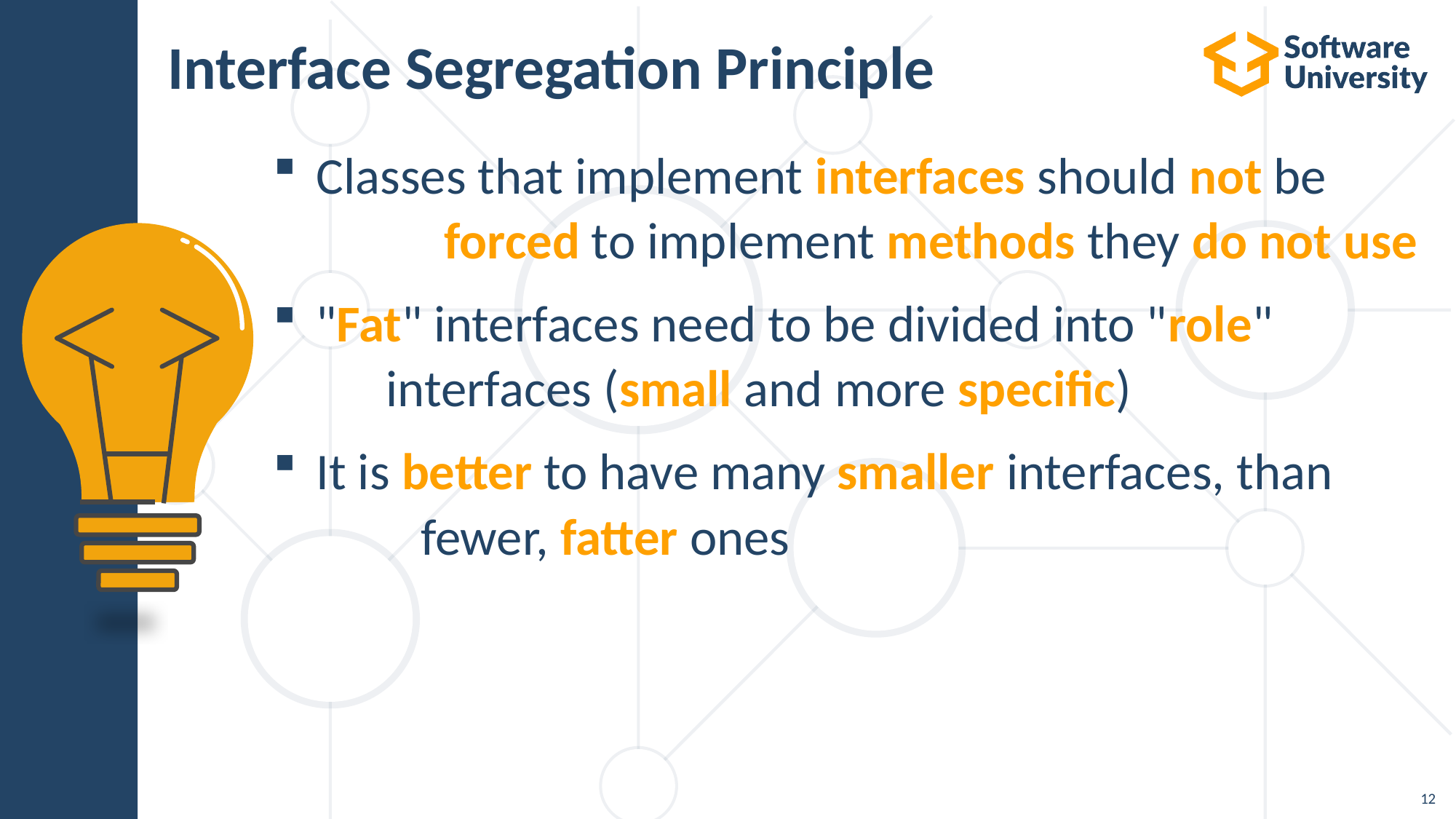

# Interface Segregation Principle
Classes that implement interfaces should not be                       forced to implement methods they do not use
"Fat" interfaces need to be divided into "role"                      interfaces (small and more specific)
It is better to have many smaller interfaces, than                    fewer, fatter ones
12